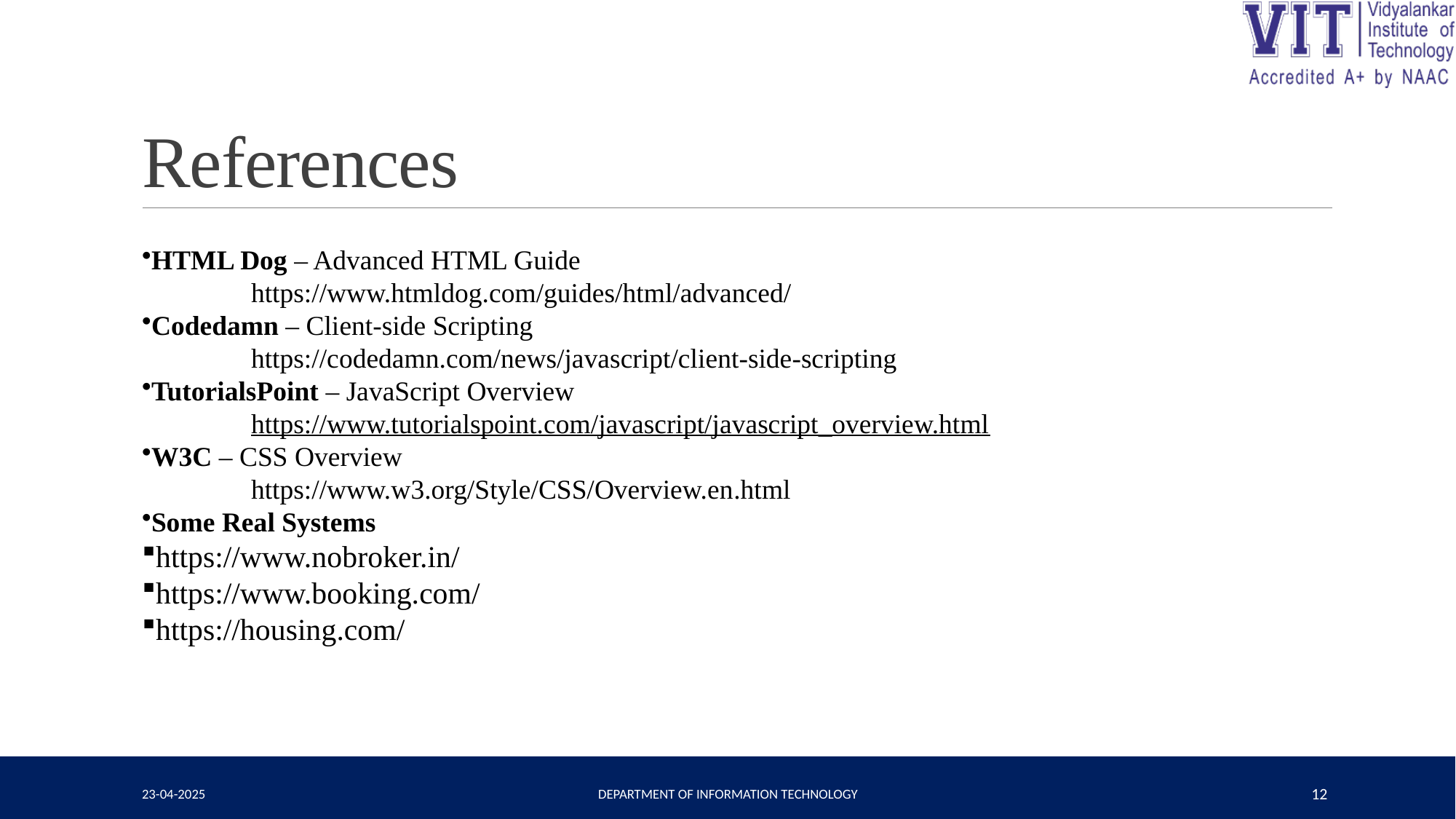

# References
HTML Dog – Advanced HTML Guide
	https://www.htmldog.com/guides/html/advanced/
Codedamn – Client-side Scripting
	https://codedamn.com/news/javascript/client-side-scripting
TutorialsPoint – JavaScript Overview
	https://www.tutorialspoint.com/javascript/javascript_overview.html
W3C – CSS Overview
	https://www.w3.org/Style/CSS/Overview.en.html
Some Real Systems
https://www.nobroker.in/
https://www.booking.com/
https://housing.com/

23-04-2025
Department of Information Technology
12